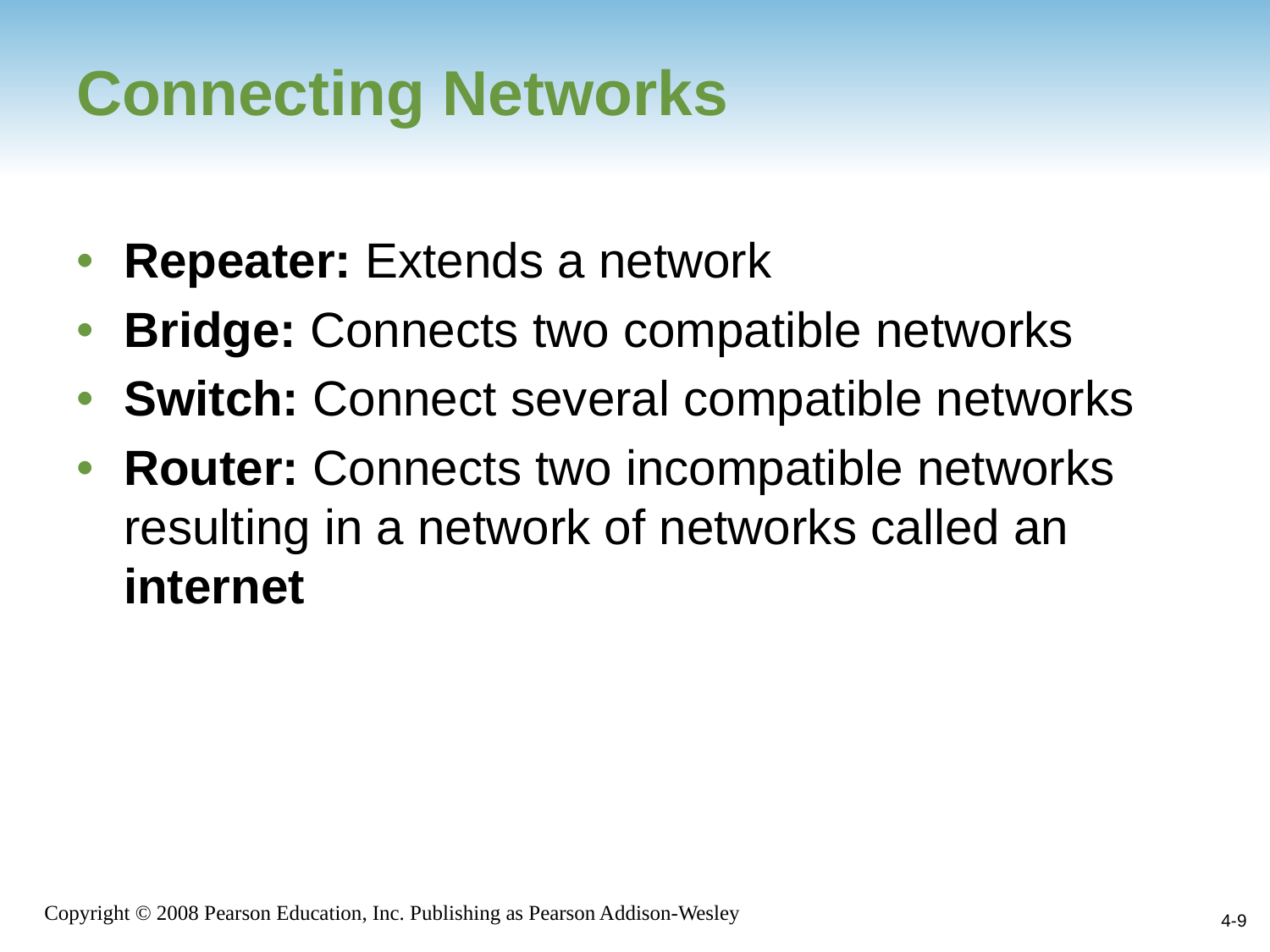

# Connecting Networks
Repeater: Extends a network
Bridge: Connects two compatible networks
Switch: Connect several compatible networks
Router: Connects two incompatible networks resulting in a network of networks called an internet

4-9